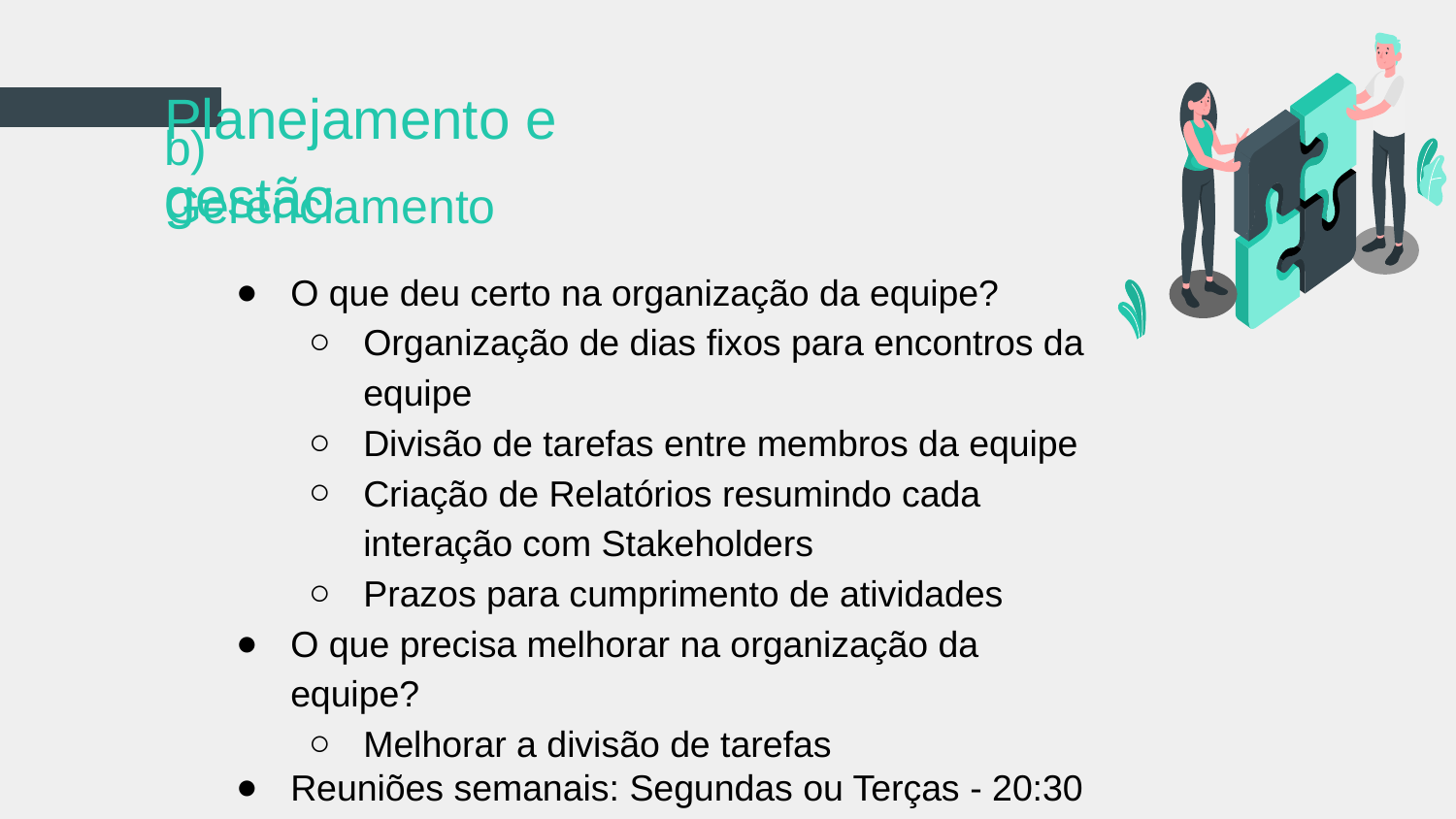

# Planejamento e gestão
b)    Gerenciamento
O que deu certo na organização da equipe?
Organização de dias fixos para encontros da equipe
Divisão de tarefas entre membros da equipe
Criação de Relatórios resumindo cada interação com Stakeholders
Prazos para cumprimento de atividades
O que precisa melhorar na organização da equipe?
Melhorar a divisão de tarefas
Reuniões semanais: Segundas ou Terças - 20:30